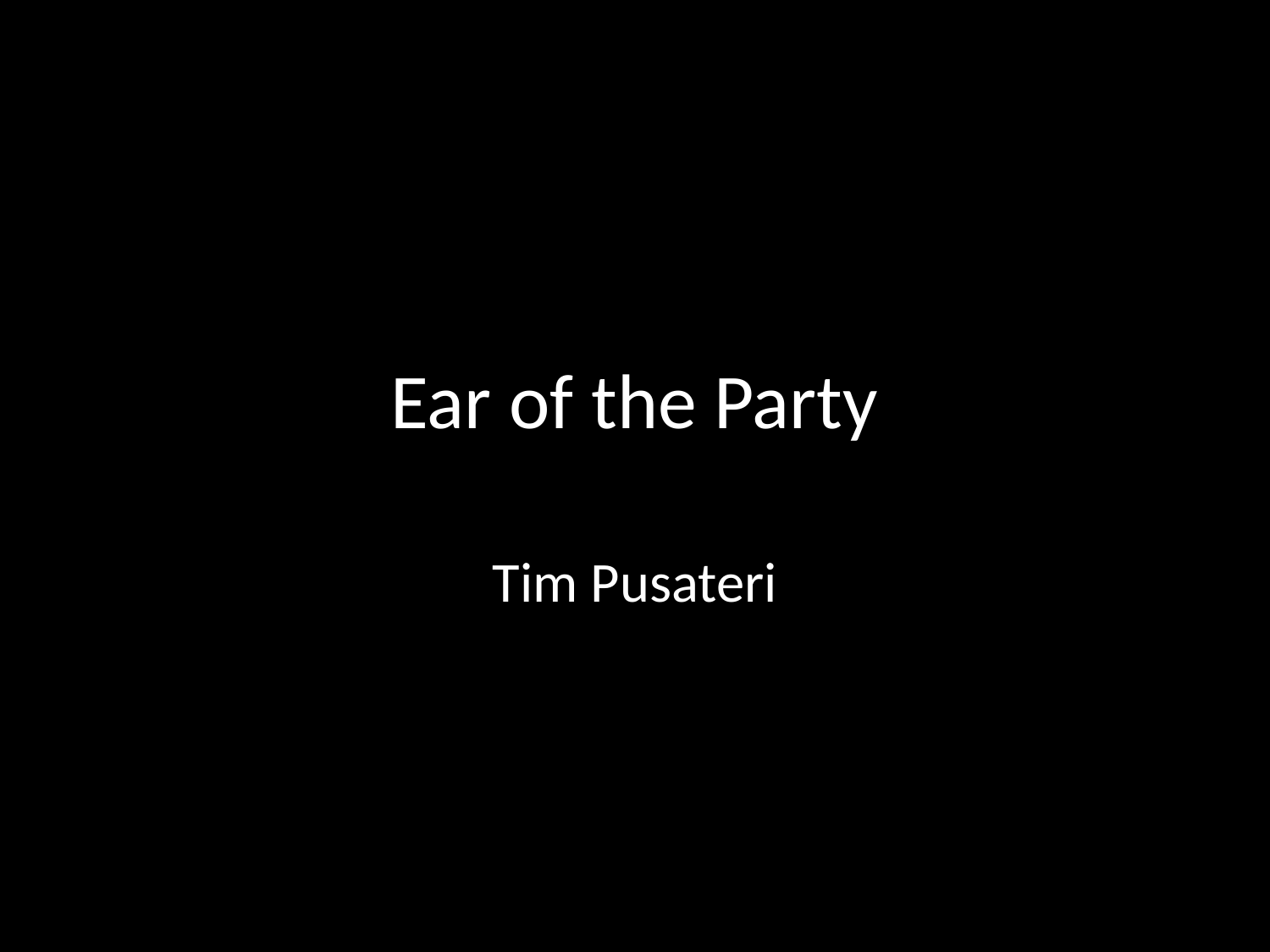

# Ear of the Party
Tim Pusateri